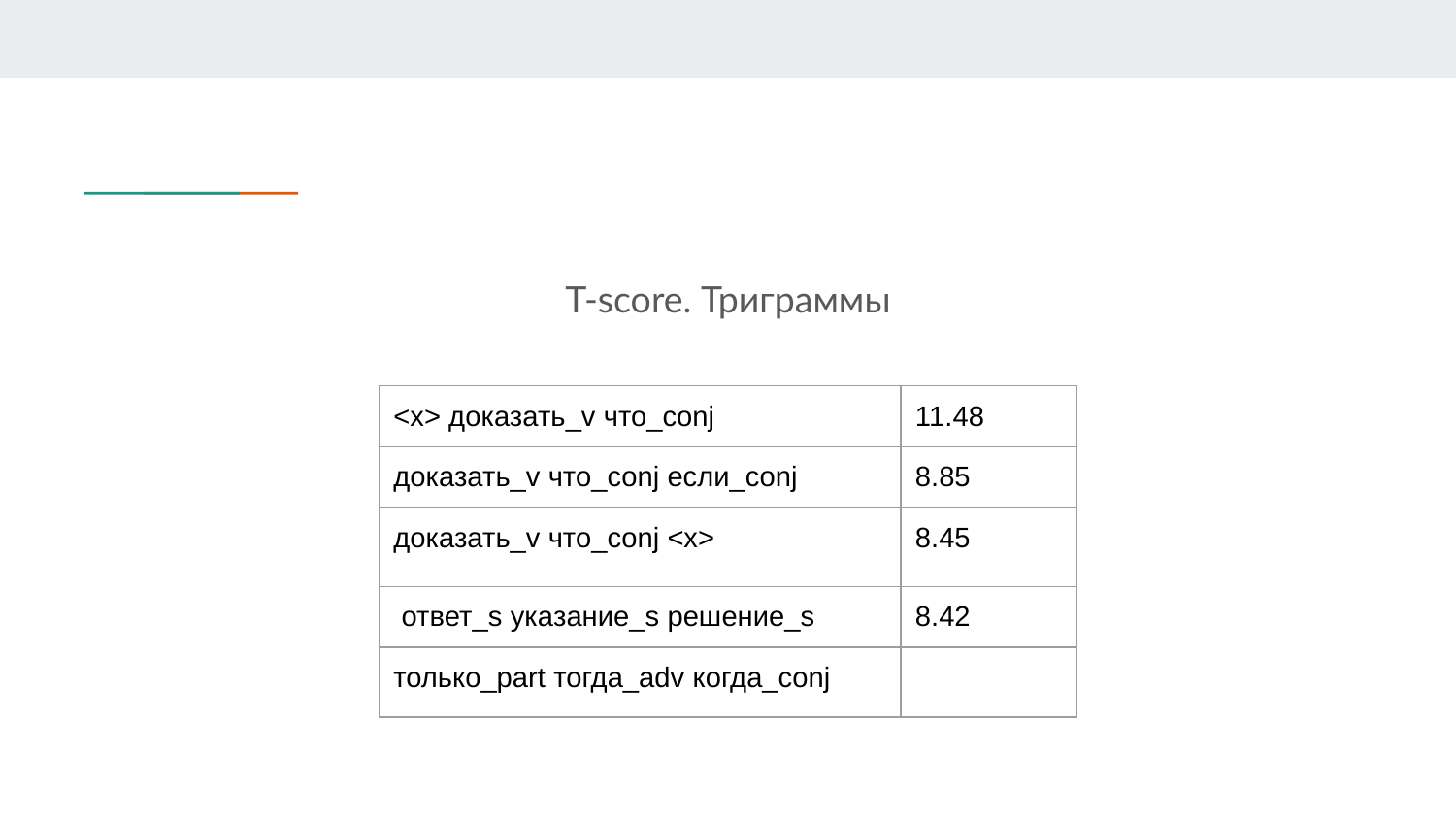

T-score. Триграммы
| <x> доказать\_v что\_conj | 11.48 |
| --- | --- |
| доказать\_v что\_conj если\_conj | 8.85 |
| доказать\_v что\_conj <x> | 8.45 |
| ответ\_s указание\_s решение\_s | 8.42 |
| только\_part тогда\_adv когда\_conj |  |